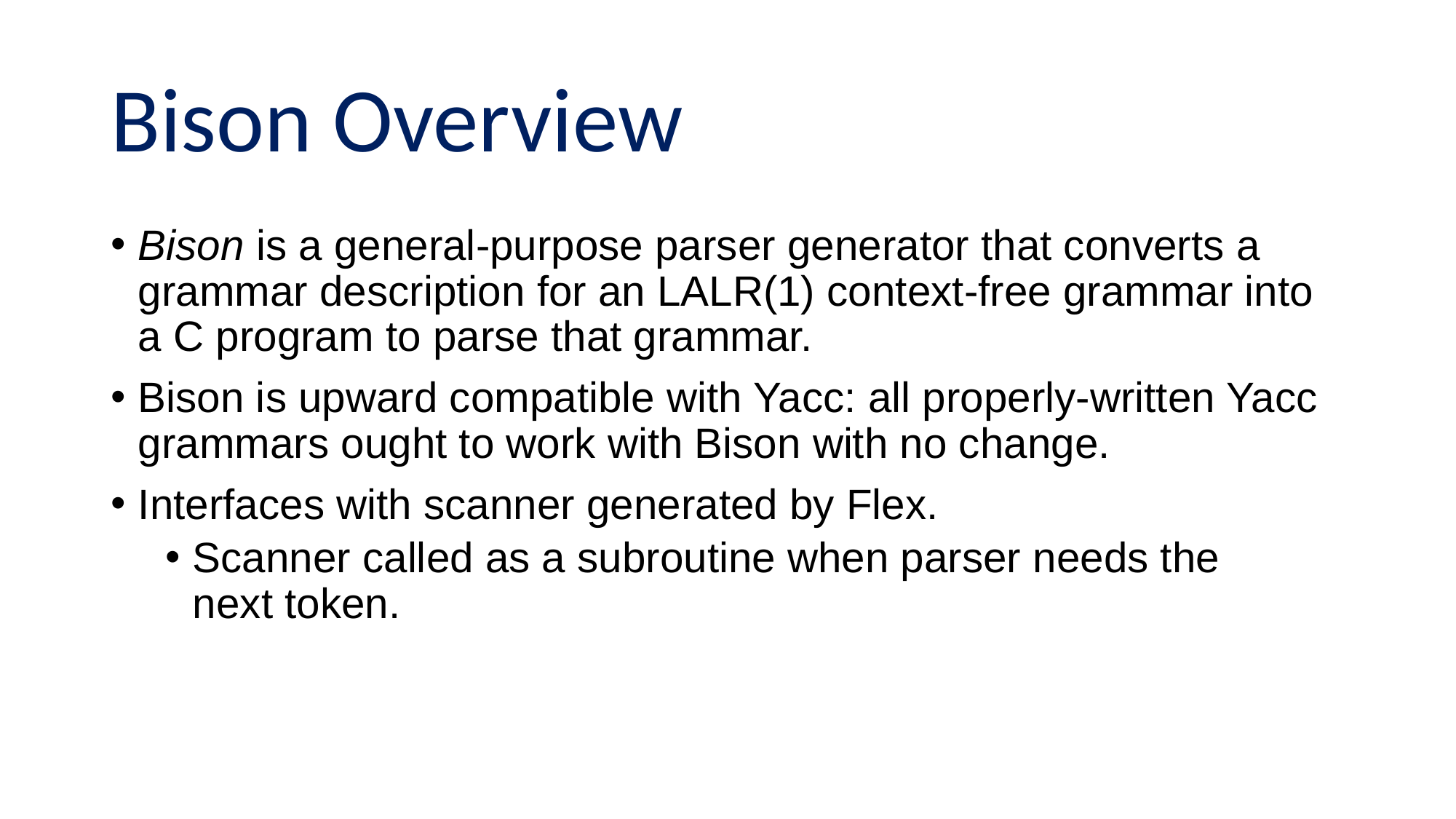

# Bison Overview
Bison is a general-purpose parser generator that converts a grammar description for an LALR(1) context-free grammar into a C program to parse that grammar.
Bison is upward compatible with Yacc: all properly-written Yacc grammars ought to work with Bison with no change.
Interfaces with scanner generated by Flex.
Scanner called as a subroutine when parser needs the
next token.